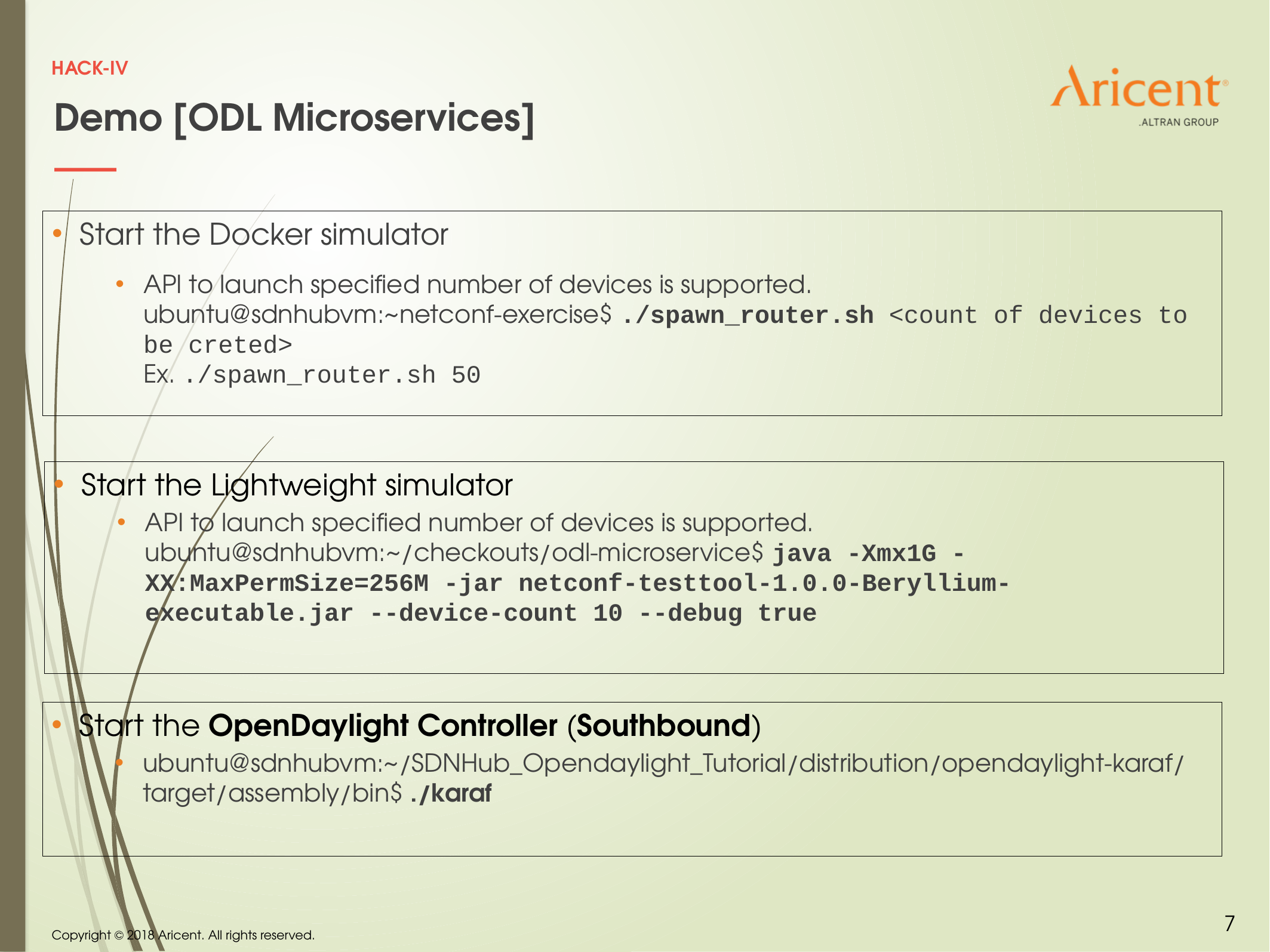

HACK-IV
Demo [ODL Microservices]
Start the Docker simulator
API to launch specified number of devices is supported.
ubuntu@sdnhubvm:~netconf-exercise$ ./spawn_router.sh <count of devices to be creted>
Ex. ./spawn_router.sh 50
Start the Lightweight simulator
API to launch specified number of devices is supported.
ubuntu@sdnhubvm:~/checkouts/odl-microservice$ java -Xmx1G -XX:MaxPermSize=256M -jar netconf-testtool-1.0.0-Beryllium-executable.jar --device-count 10 --debug true
Start the OpenDaylight Controller (Southbound)
ubuntu@sdnhubvm:~/SDNHub_Opendaylight_Tutorial/distribution/opendaylight-karaf/target/assembly/bin$ ./karaf